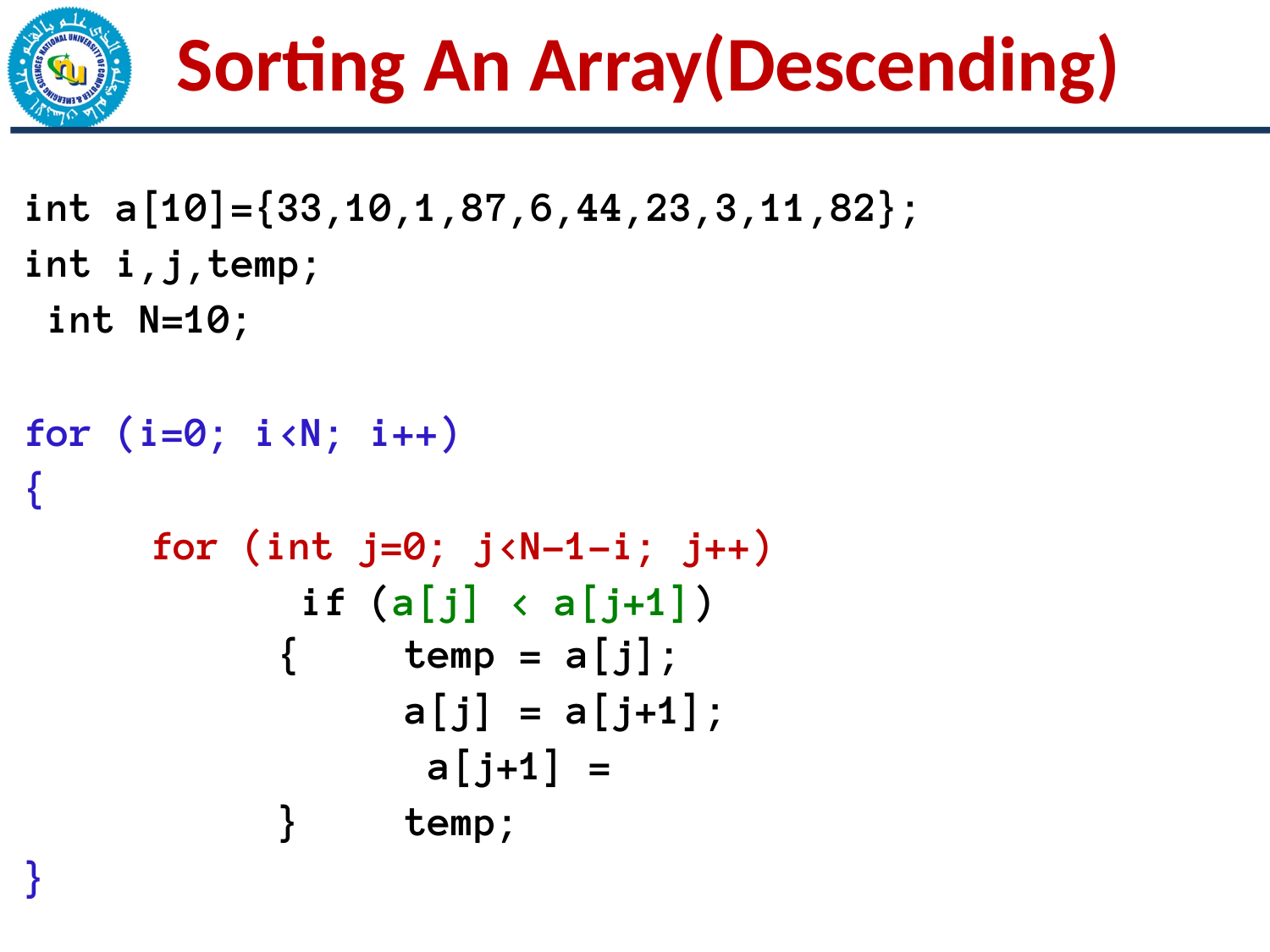

# Sorting An Array(Descending)

int a[10]={33,10,1,87,6,44,23,3,11,82};
int i,j,temp;  int N=10;

for (i=0; i<N; i++)
{
for (int j=0; j<N-1-i; j++)  if (a[j] < a[j+1])
temp = a[j];  a[j] = a[j+1];  a[j+1] = temp;
{
}
}